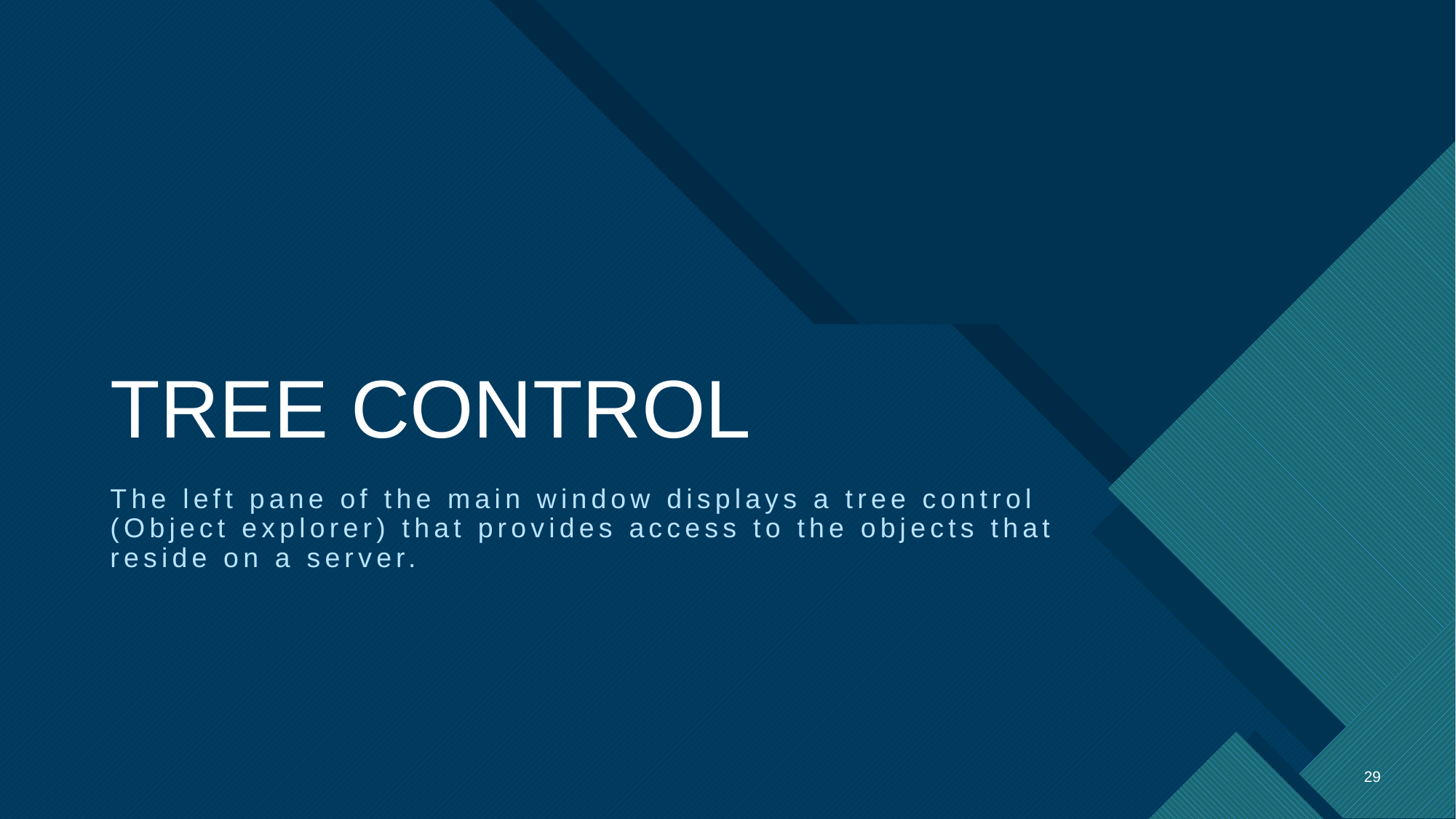

# TREE CONTROL
The left pane of the main window displays a tree control (Object explorer) that provides access to the objects that reside on a server.
29